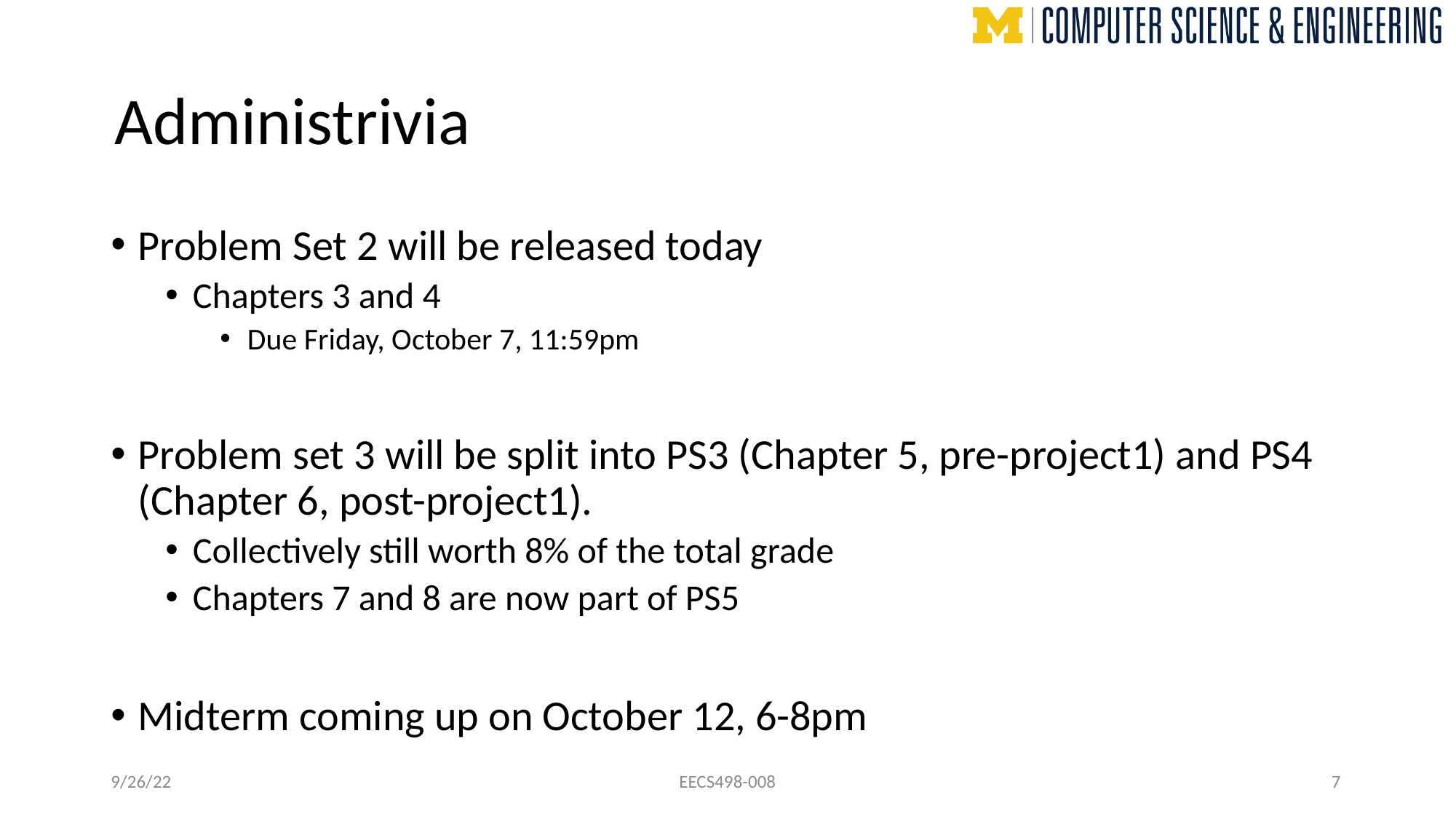

# Administrivia
Problem Set 2 will be released today
Chapters 3 and 4
Due Friday, October 7, 11:59pm

Problem set 3 will be split into PS3 (Chapter 5, pre-project1) and PS4 (Chapter 6, post-project1).
Collectively still worth 8% of the total grade
Chapters 7 and 8 are now part of PS5

Midterm coming up on October 12, 6-8pm
9/26/22
EECS498-008
7